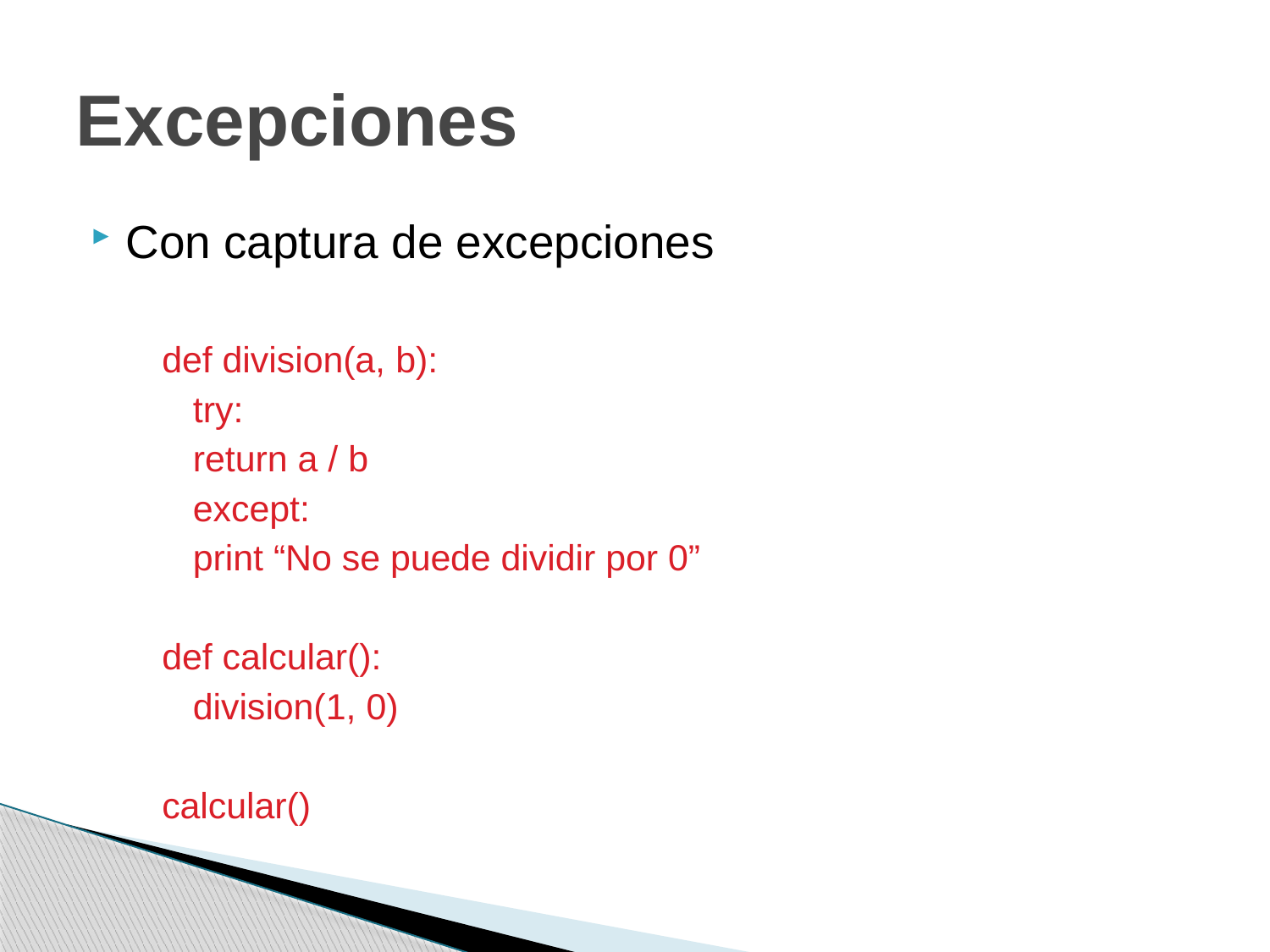

# Excepciones
Con captura de excepciones

def division(a, b):
	try:
			return a / b
	except:
			print “No se puede dividir por 0”

def calcular():
	division(1, 0)

calcular()